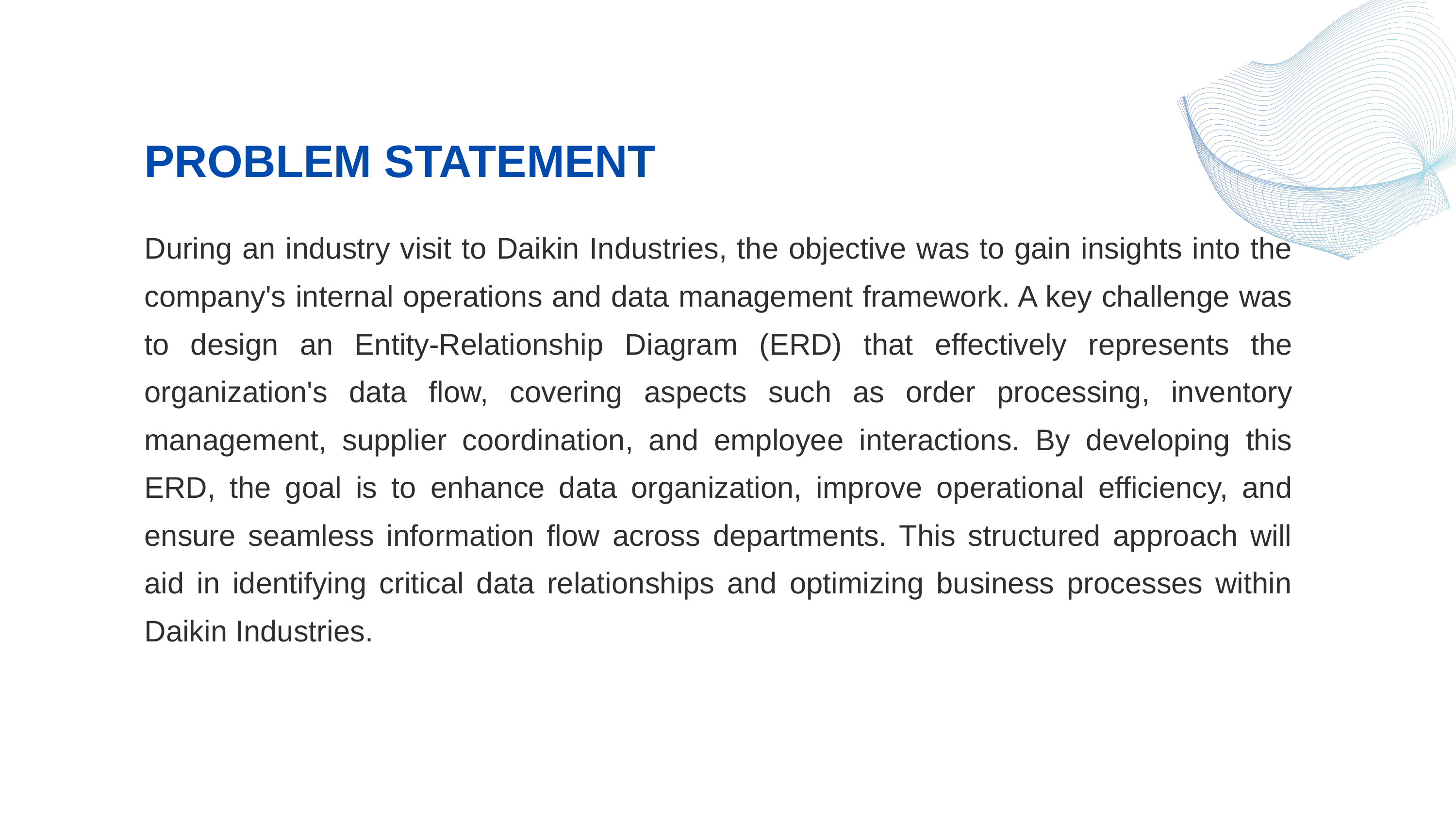

PROBLEM STATEMENT
During an industry visit to Daikin Industries, the objective was to gain insights into the company's internal operations and data management framework. A key challenge was to design an Entity-Relationship Diagram (ERD) that effectively represents the organization's data flow, covering aspects such as order processing, inventory management, supplier coordination, and employee interactions. By developing this ERD, the goal is to enhance data organization, improve operational efficiency, and ensure seamless information flow across departments. This structured approach will aid in identifying critical data relationships and optimizing business processes within Daikin Industries.